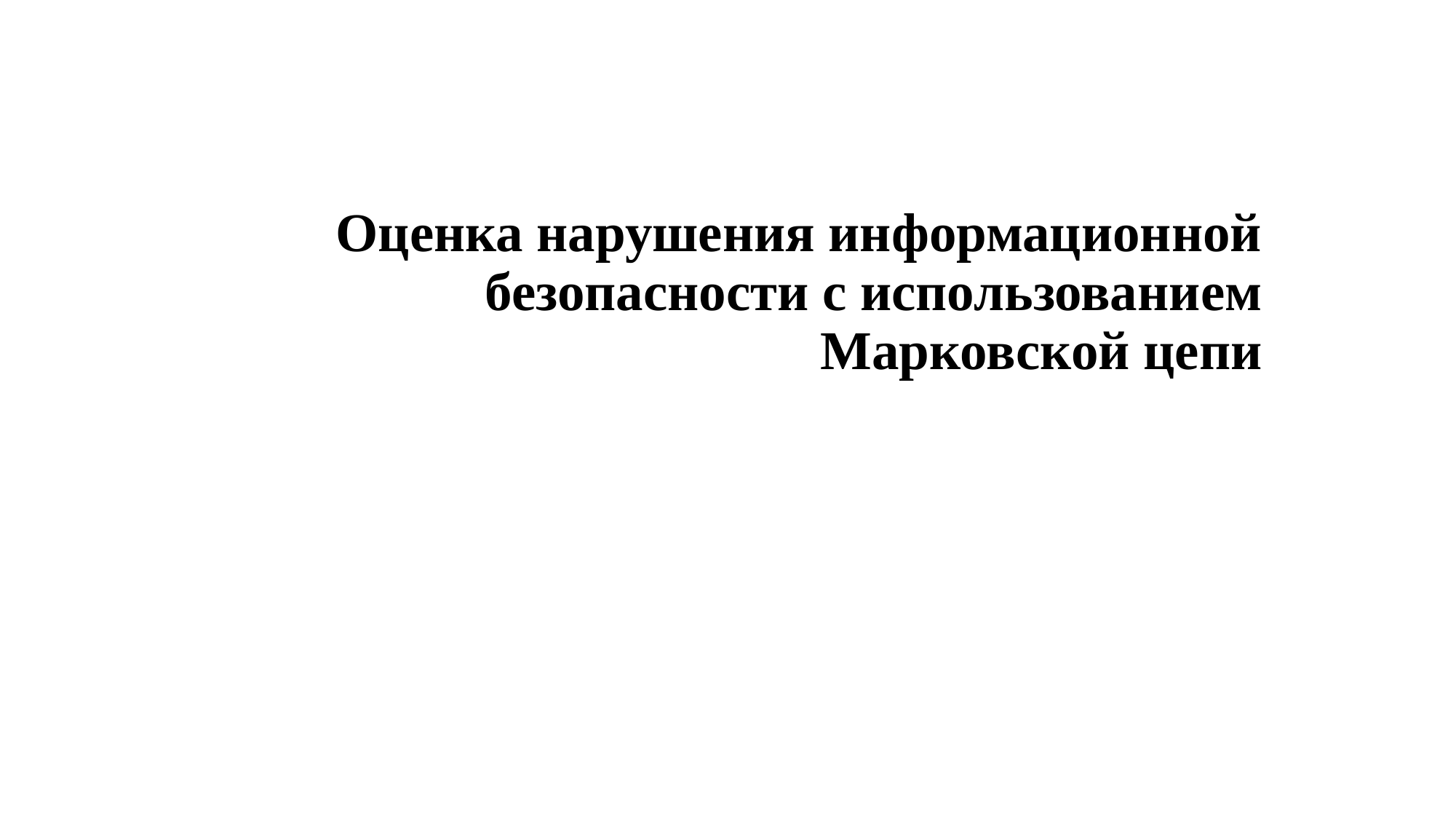

# Оценка нарушения информационной безопасности с использованием Марковской цепи